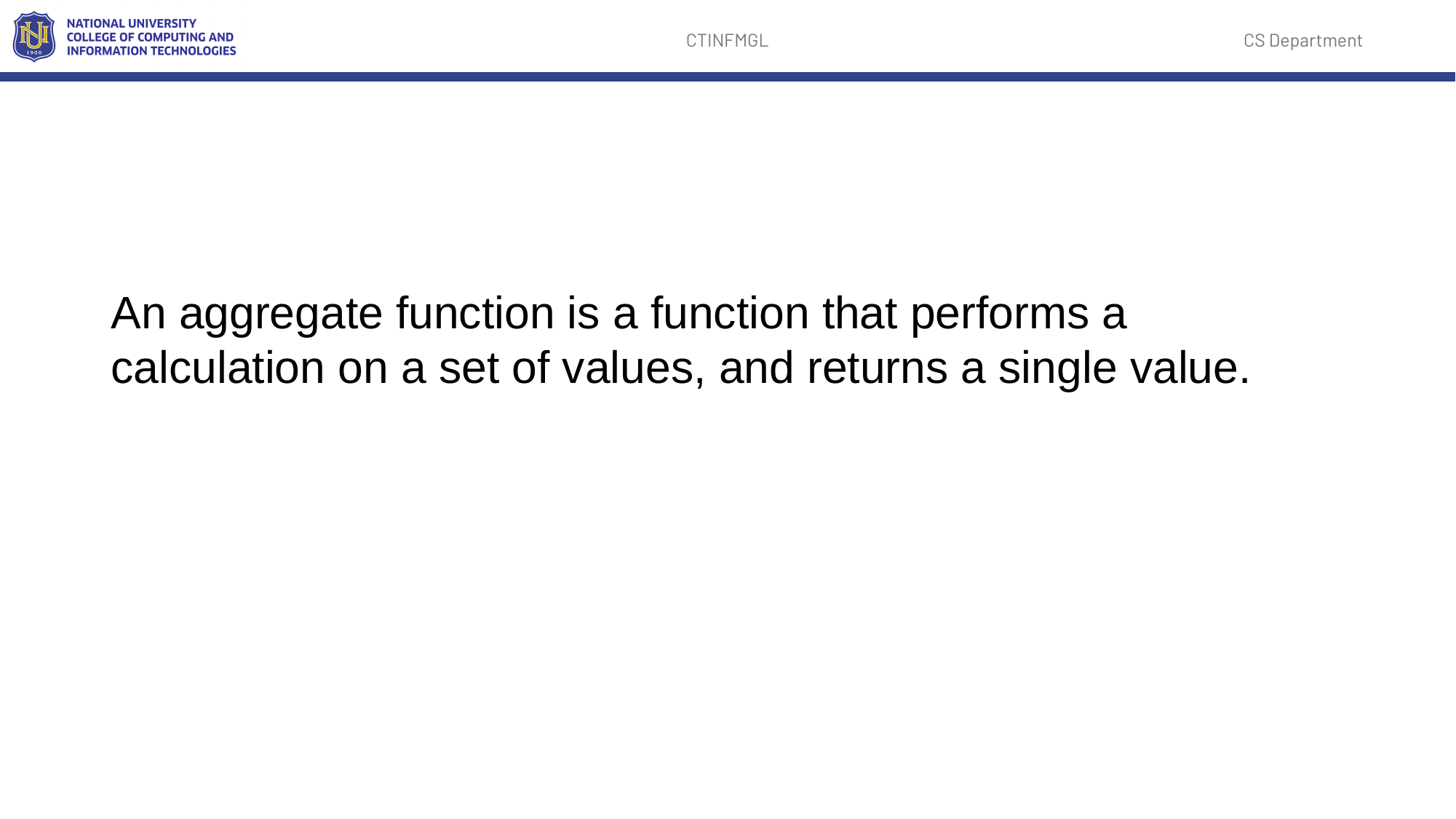

# SQL Aggregate Functions
An aggregate function is a function that performs a calculation on a set of values, and returns a single value.